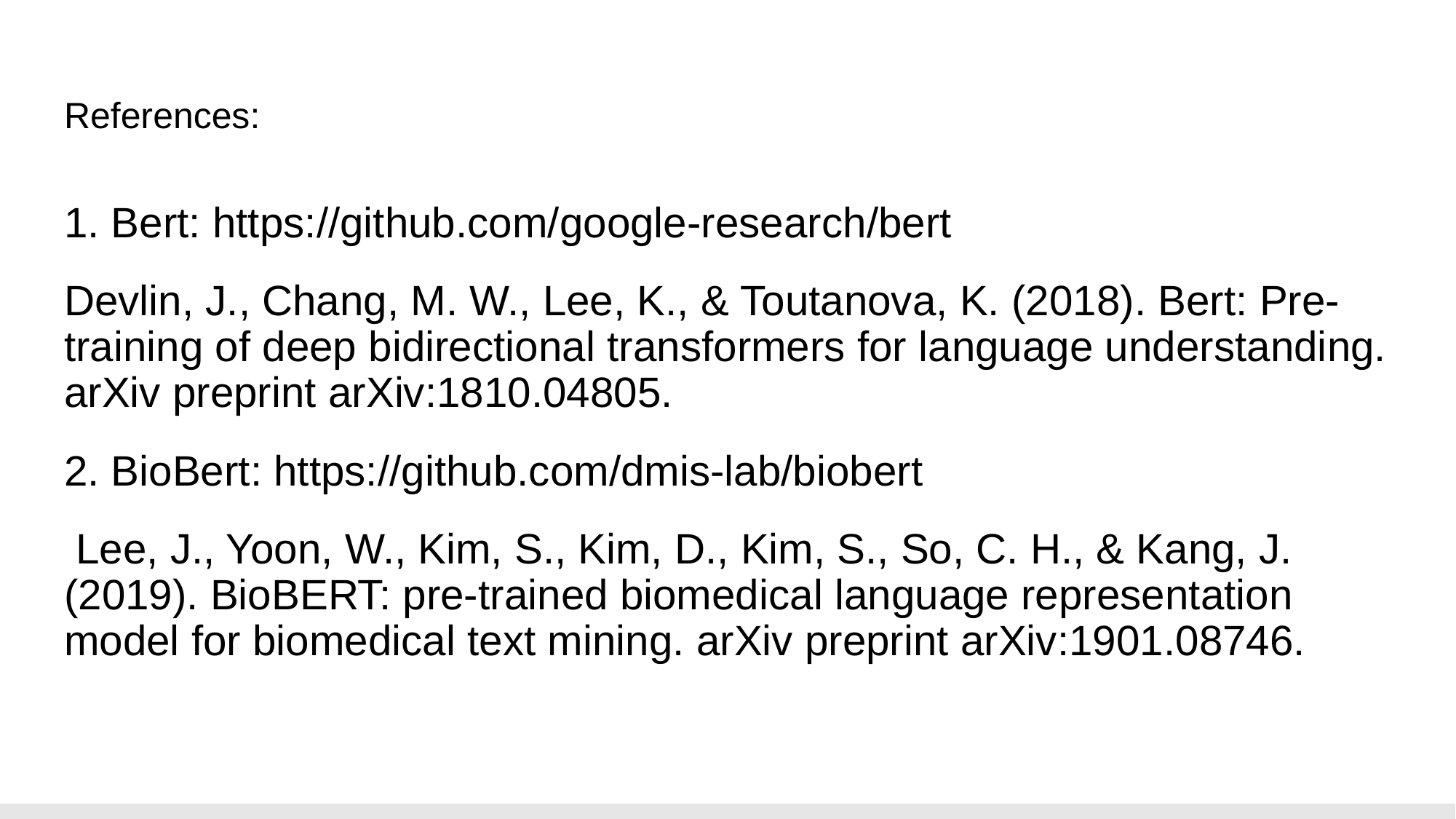

# References:
1. Bert: https://github.com/google-research/bert
Devlin, J., Chang, M. W., Lee, K., & Toutanova, K. (2018). Bert: Pre-training of deep bidirectional transformers for language understanding. arXiv preprint arXiv:1810.04805.
2. BioBert: https://github.com/dmis-lab/biobert
 Lee, J., Yoon, W., Kim, S., Kim, D., Kim, S., So, C. H., & Kang, J. (2019). BioBERT: pre-trained biomedical language representation model for biomedical text mining. arXiv preprint arXiv:1901.08746.